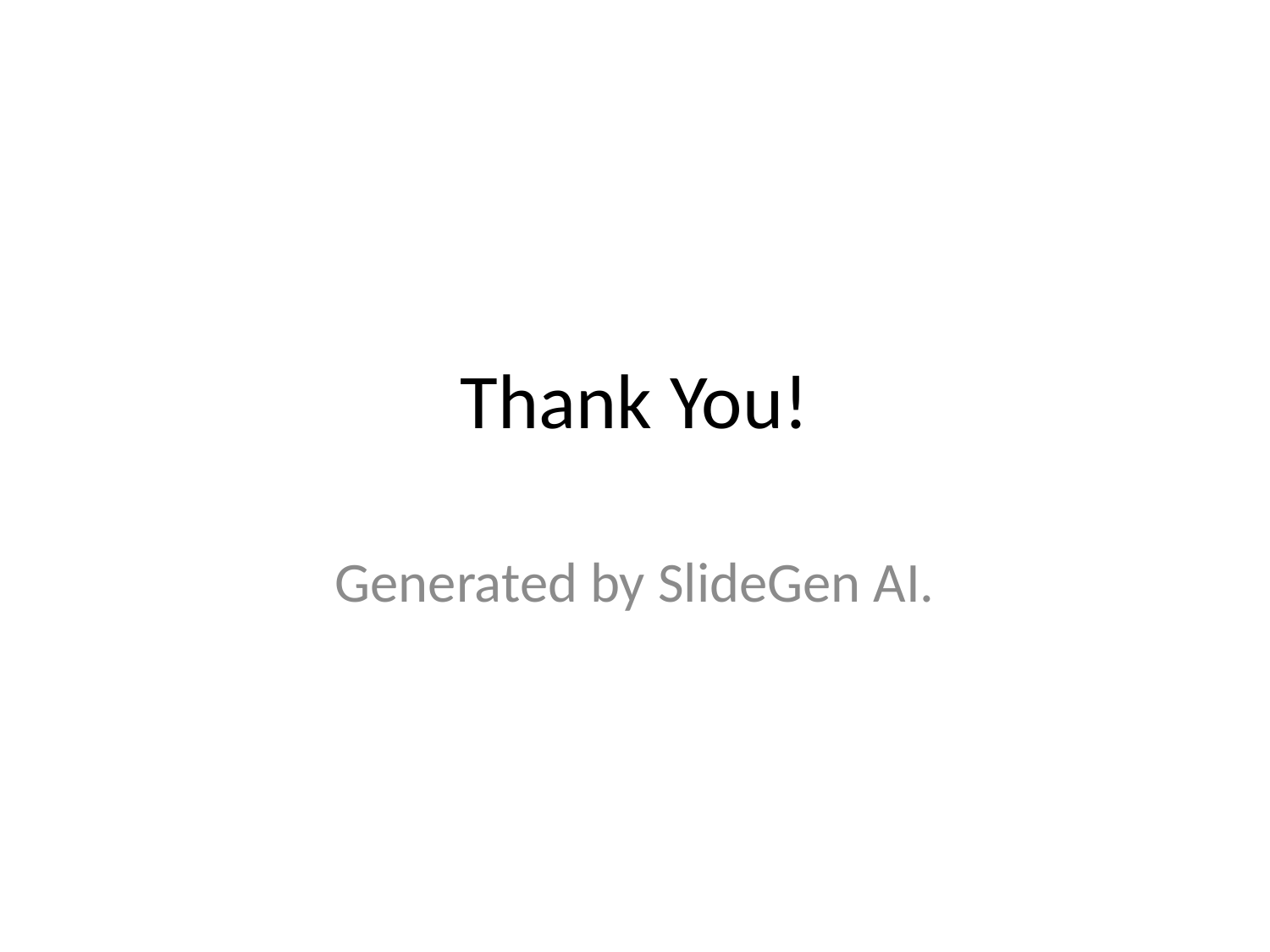

# Thank You!
Generated by SlideGen AI.